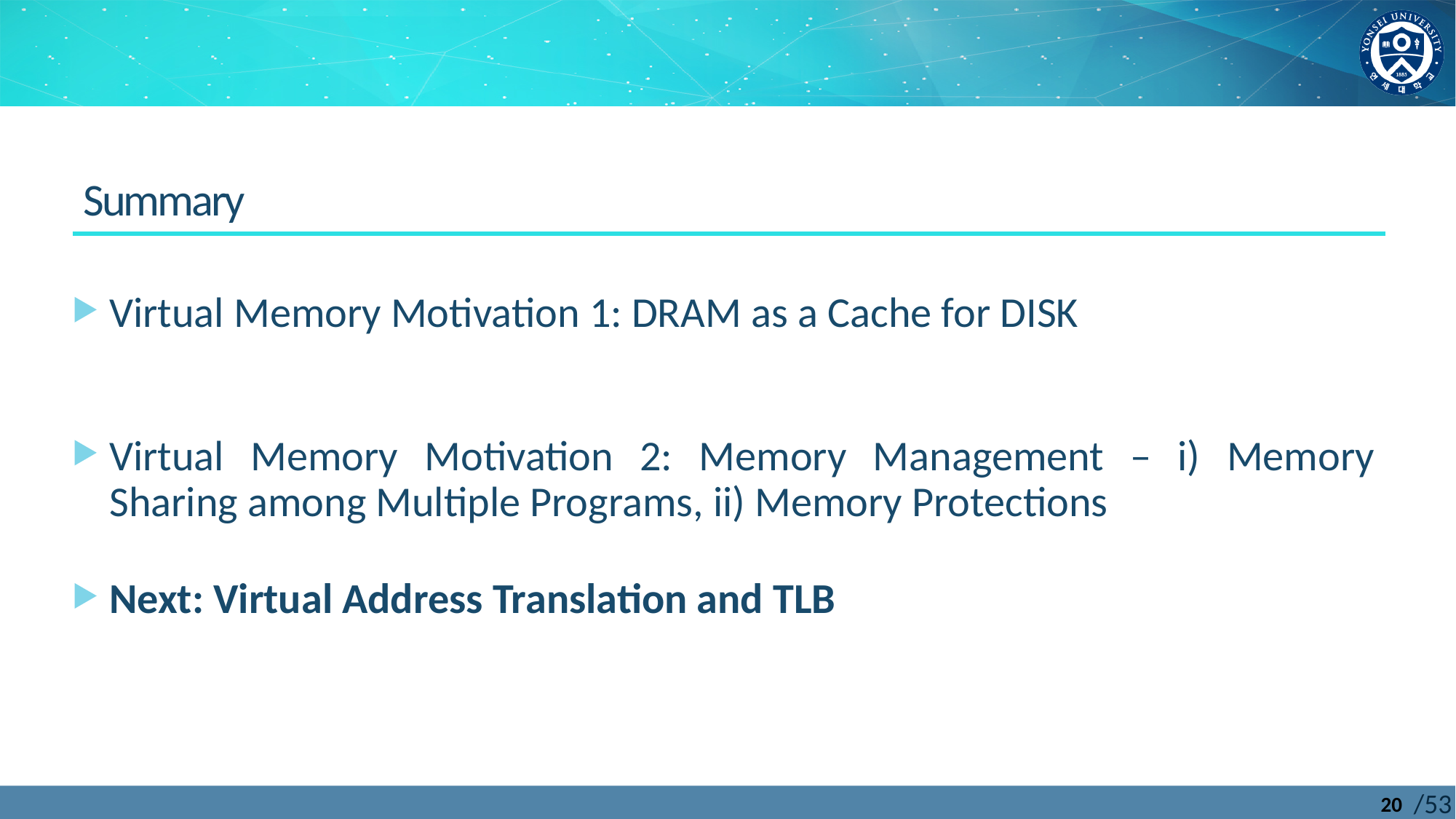

Summary
Virtual Memory Motivation 1: DRAM as a Cache for DISK
Virtual Memory Motivation 2: Memory Management – i) Memory Sharing among Multiple Programs, ii) Memory Protections
Next: Virtual Address Translation and TLB
20